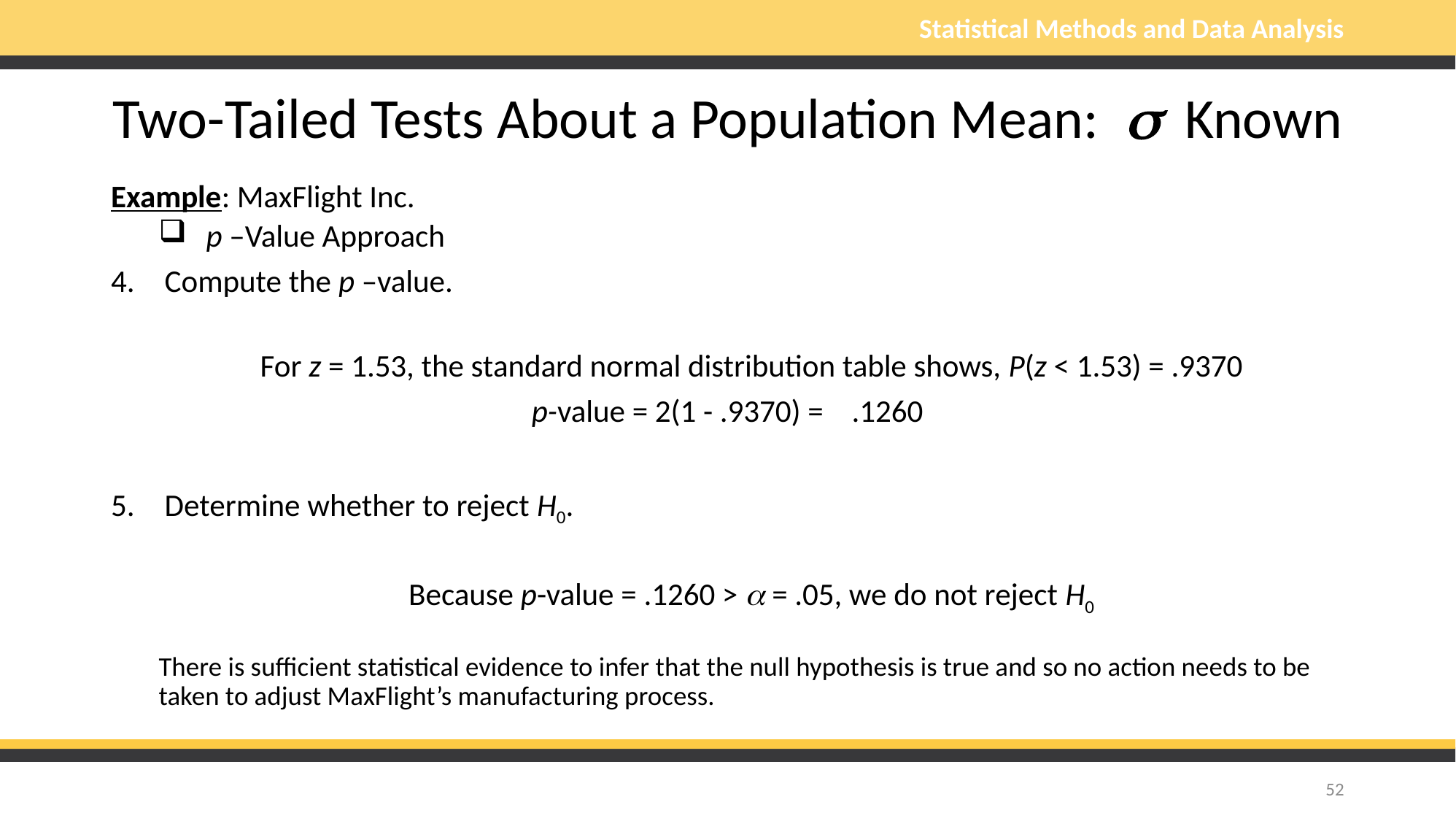

# Two-Tailed Tests About a Population Mean:  σ  Known
Example: MaxFlight Inc.
p –Value Approach
Compute the p –value.

For z = 1.53, the standard normal distribution table shows, P(z < 1.53) = .9370
p-value = 2(1 - .9370) =    .1260

Determine whether to reject H0.

Because p-value = .1260 > α = .05, we do not reject H0

	There is sufficient statistical evidence to infer that the null hypothesis is true and so no action needs to be taken to adjust MaxFlight’s manufacturing process.

52